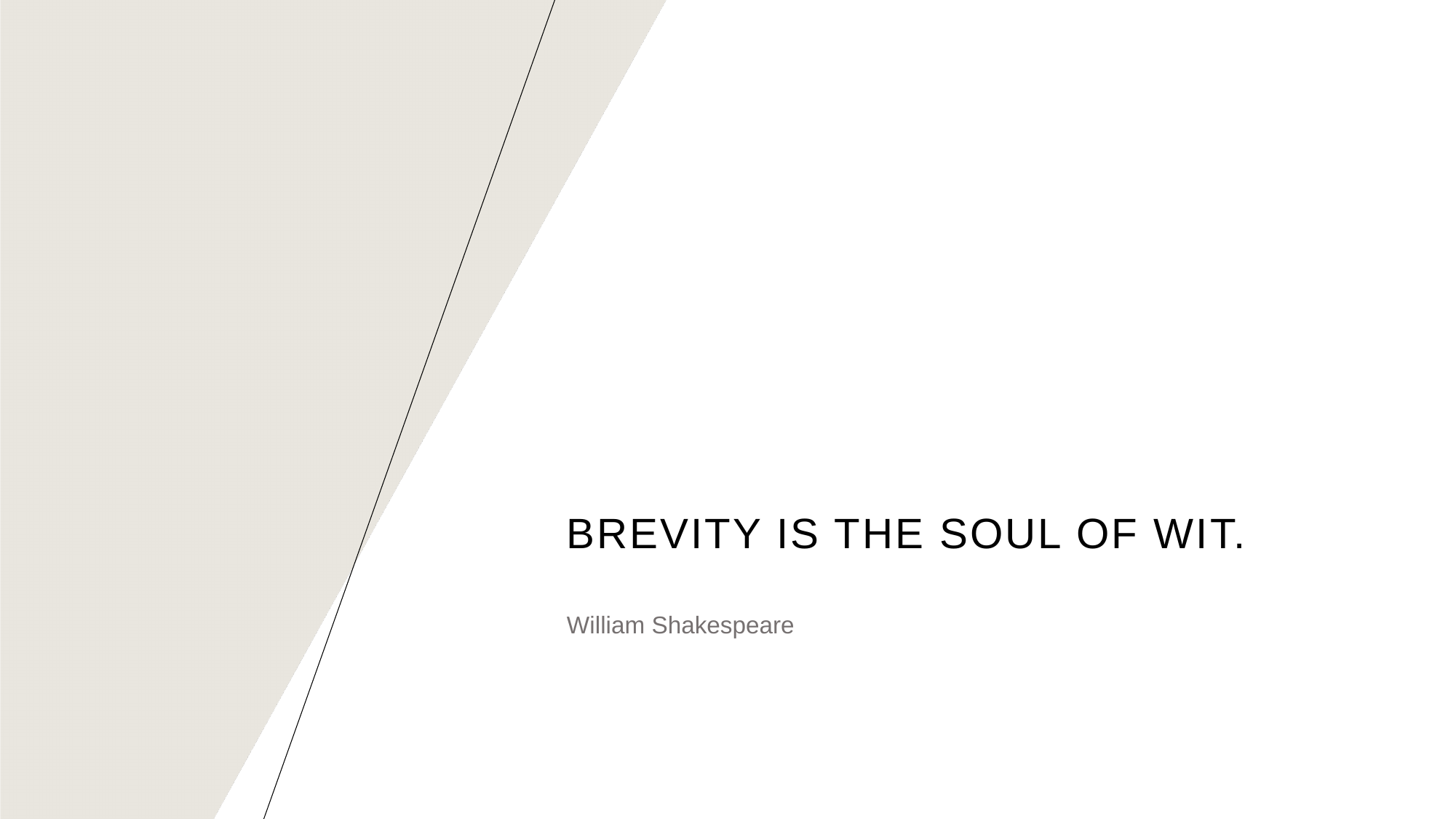

# Brevity is the soul of wit.
William Shakespeare